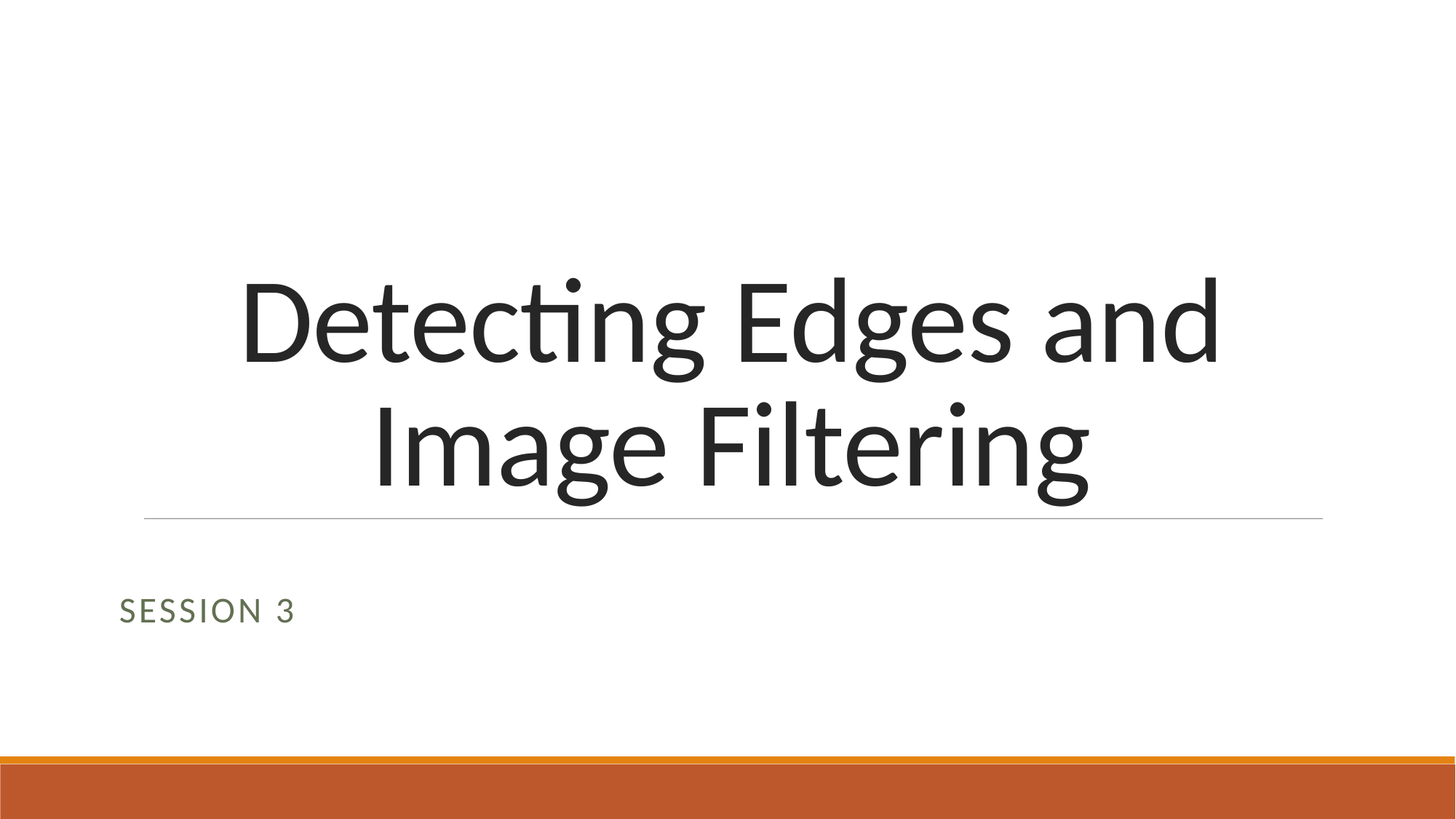

# Detecting Edges and Image Filtering

Session 3